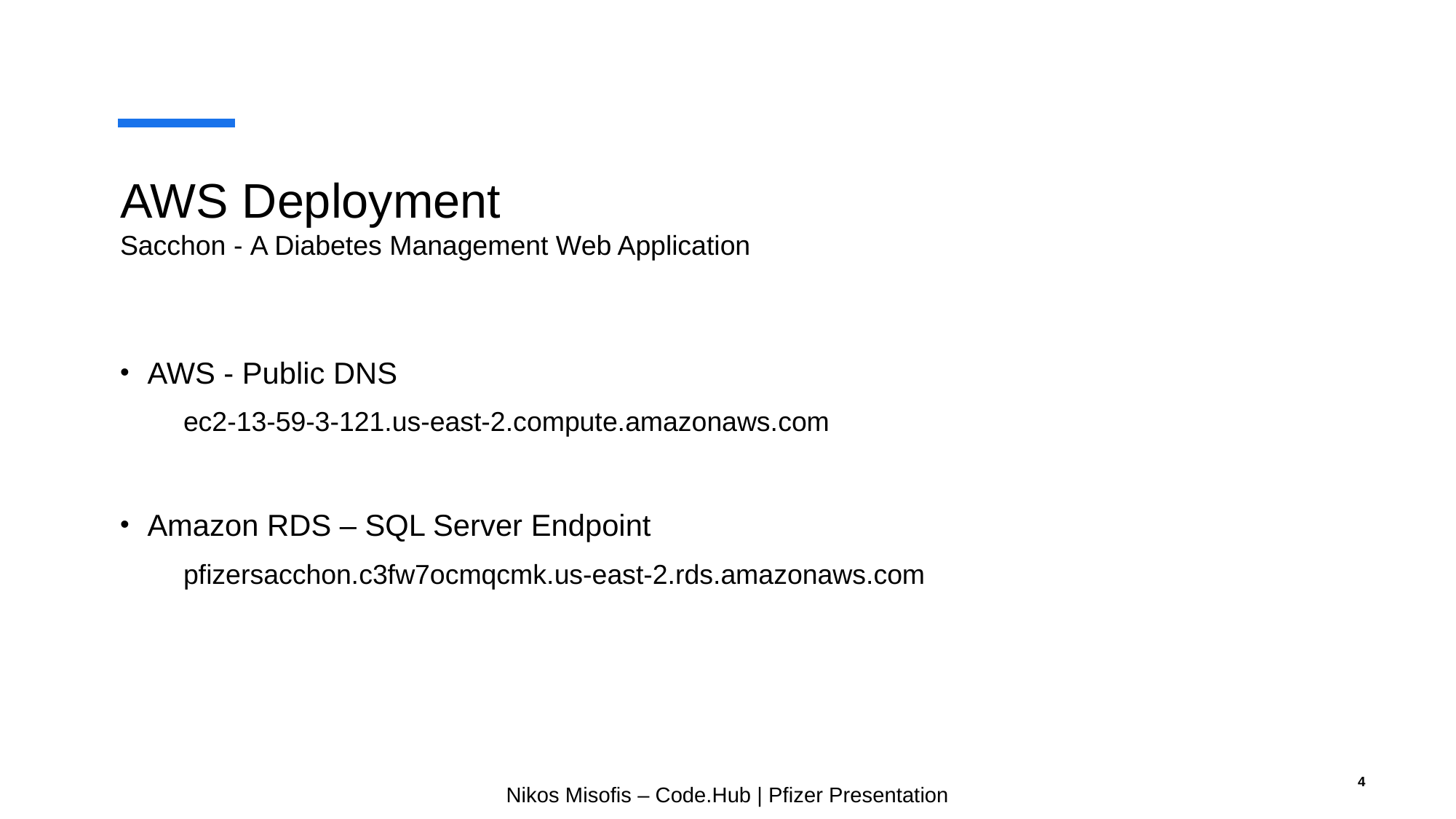

# AWS Deployment Sacchon - A Diabetes Management Web Application
AWS - Public DNS
    ec2-13-59-3-121.us-east-2.compute.amazonaws.com

Amazon RDS – SQL Server Endpoint
    pfizersacchon.c3fw7ocmqcmk.us-east-2.rds.amazonaws.com
4
Nikos Misofis – Code.Hub | Pfizer Presentation